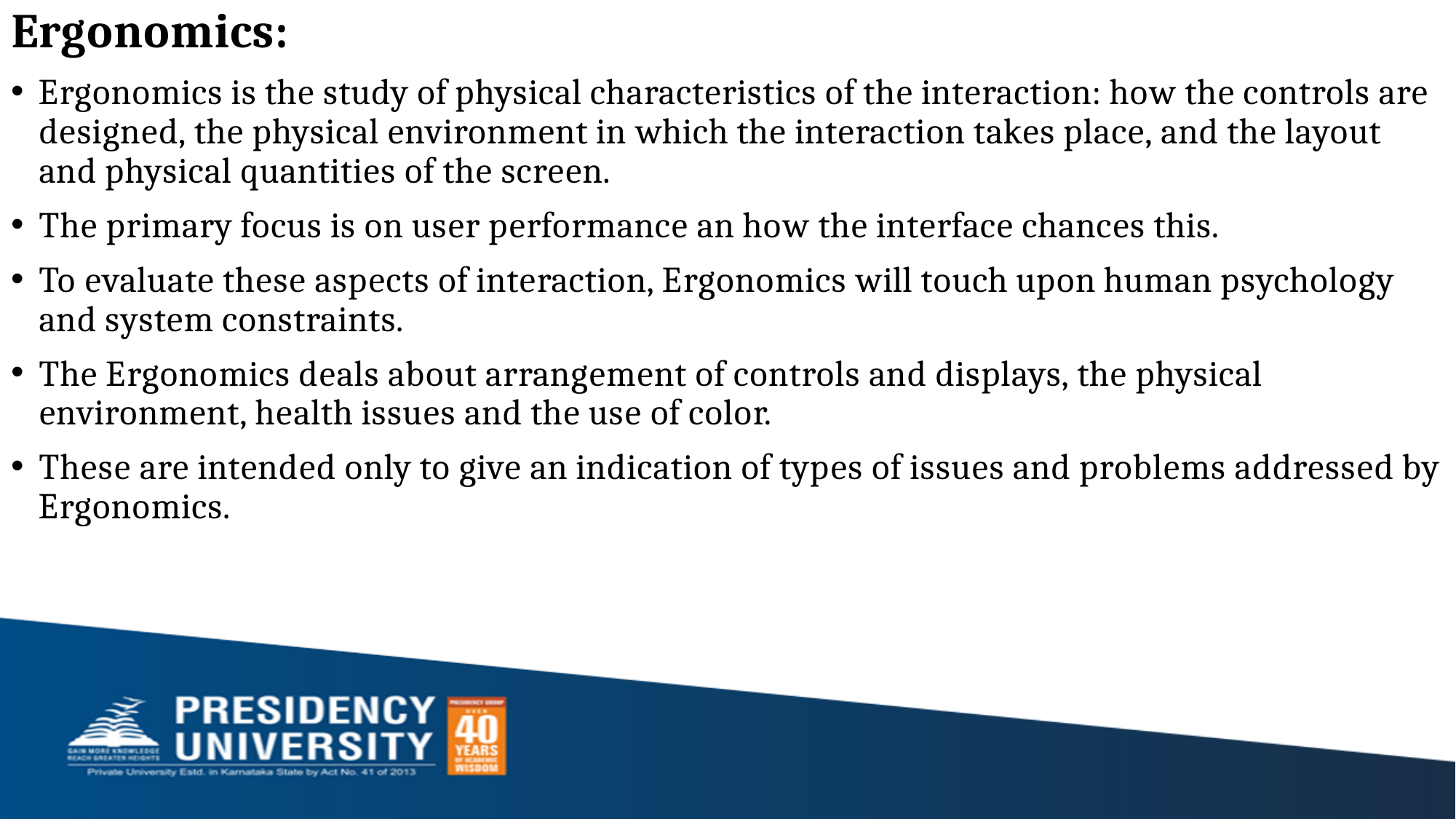

Ergonomics:
Ergonomics is the study of physical characteristics of the interaction: how the controls are designed, the physical environment in which the interaction takes place, and the layout and physical quantities of the screen.
The primary focus is on user performance an how the interface chances this.
To evaluate these aspects of interaction, Ergonomics will touch upon human psychology and system constraints.
The Ergonomics deals about arrangement of controls and displays, the physical environment, health issues and the use of color.
These are intended only to give an indication of types of issues and problems addressed by Ergonomics.